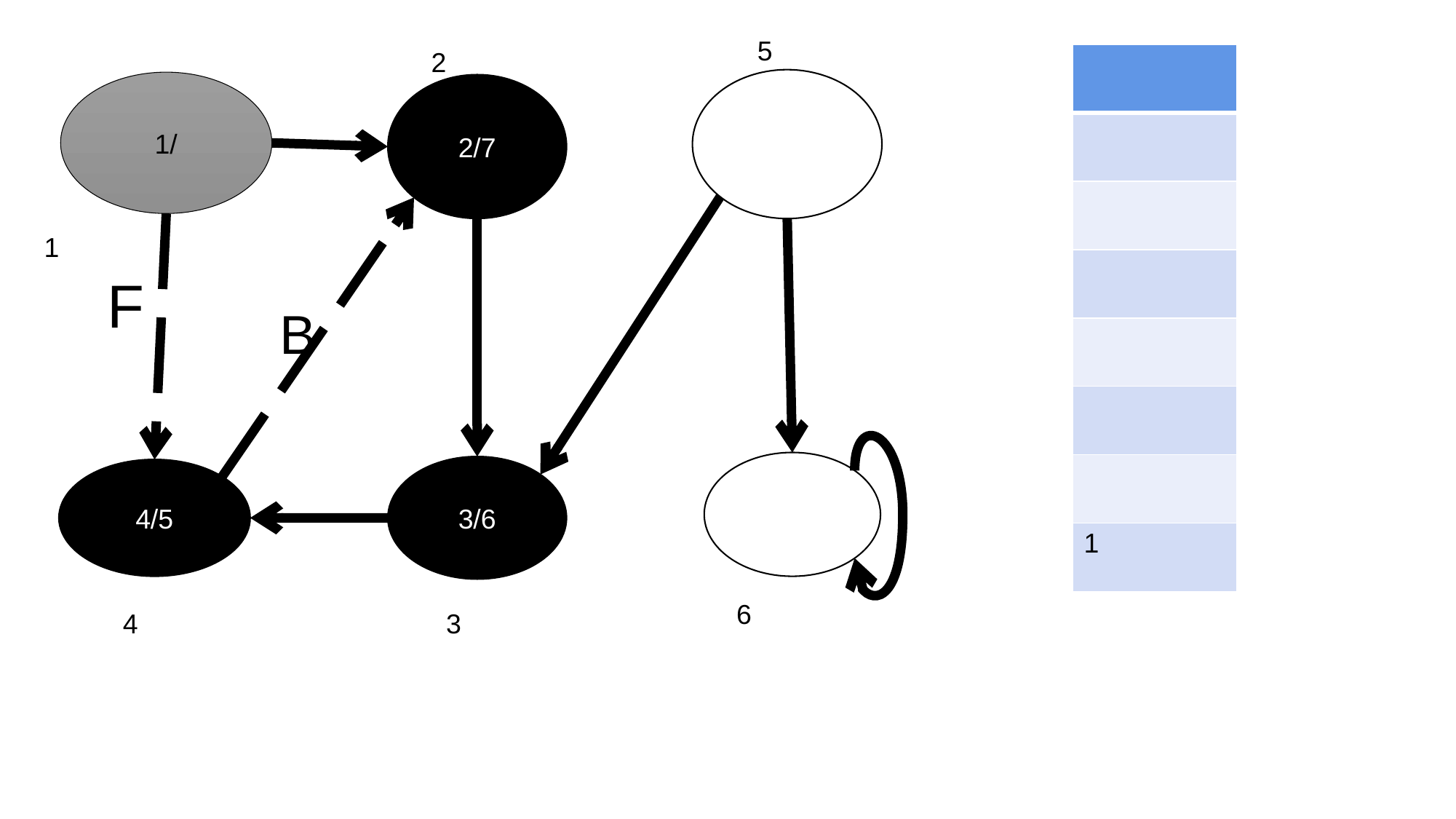

5
2
|  |
| --- |
|  |
|  |
|  |
|  |
|  |
|  |
| 1 |

1/
2/7
1
F
B

3/6
4/5
6
4
3